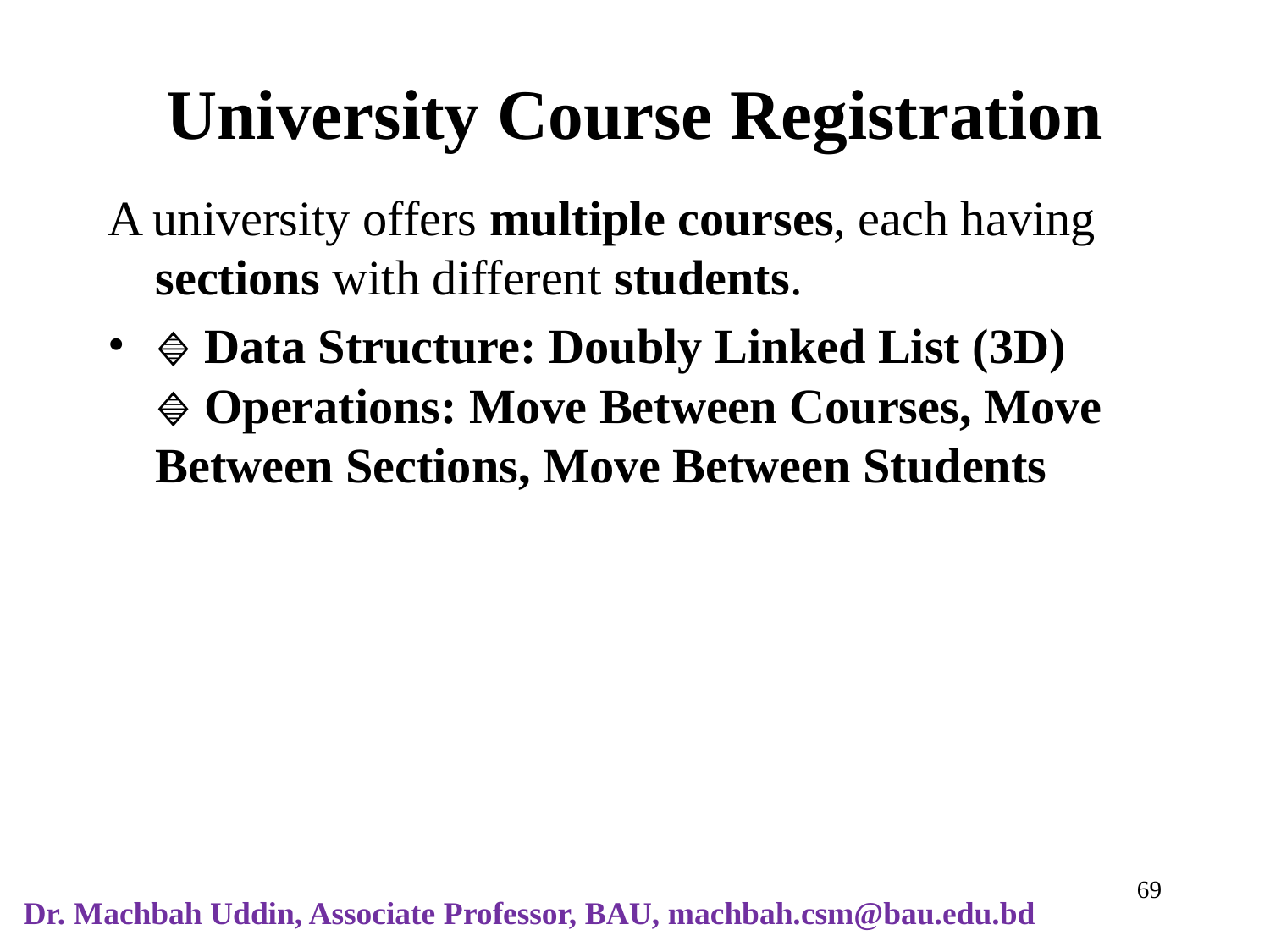

# University Course Registration
A university offers multiple courses, each having sections with different students.
🔹 Data Structure: Doubly Linked List (3D)
🔹 Operations: Move Between Courses, Move Between Sections, Move Between Students

69